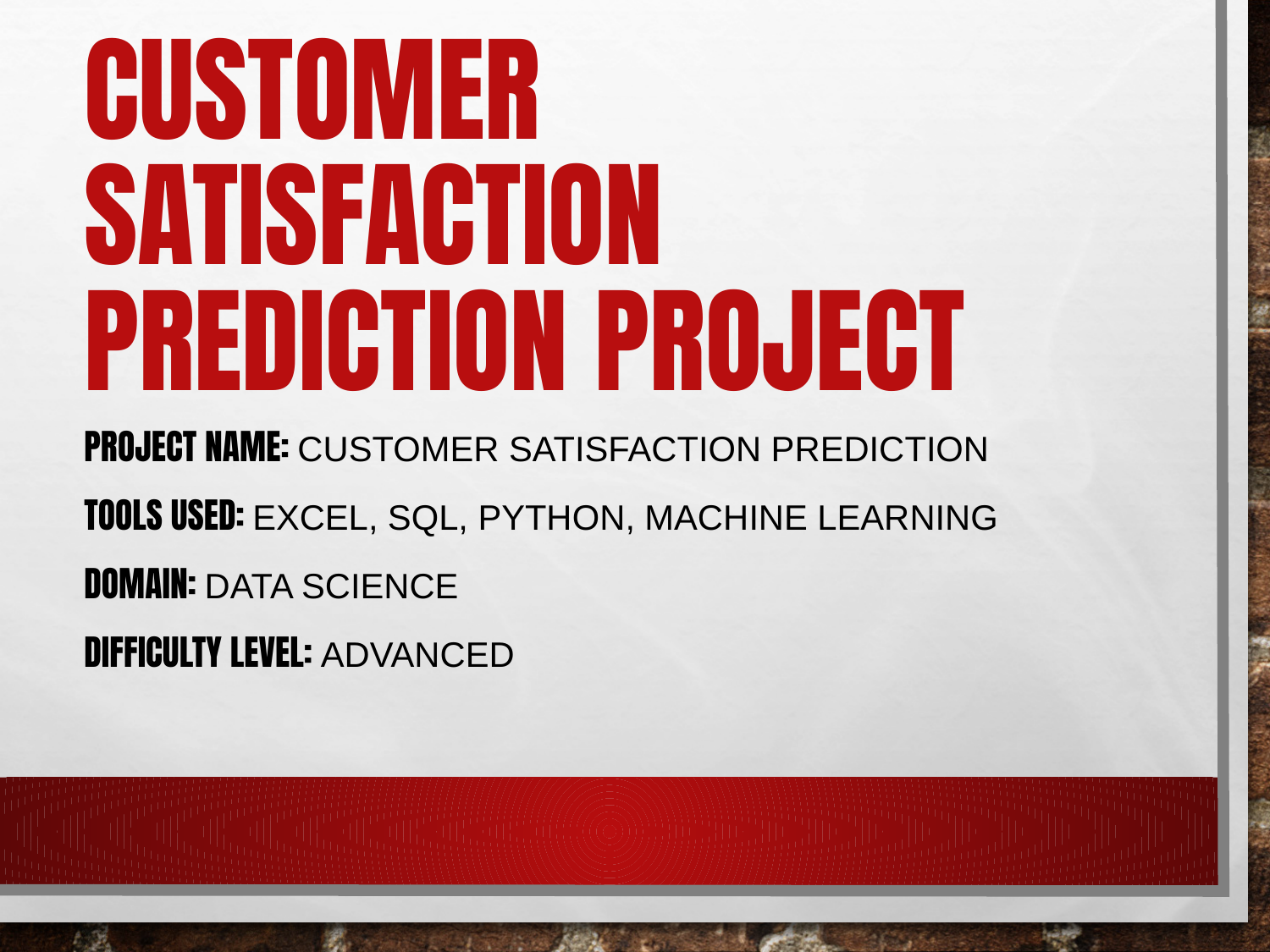

# Customer Satisfaction Prediction Project

Project Name: Customer Satisfaction Prediction
Tools Used: Excel, SQL, Python, Machine Learning
Domain: Data Science
Difficulty Level: Advanced